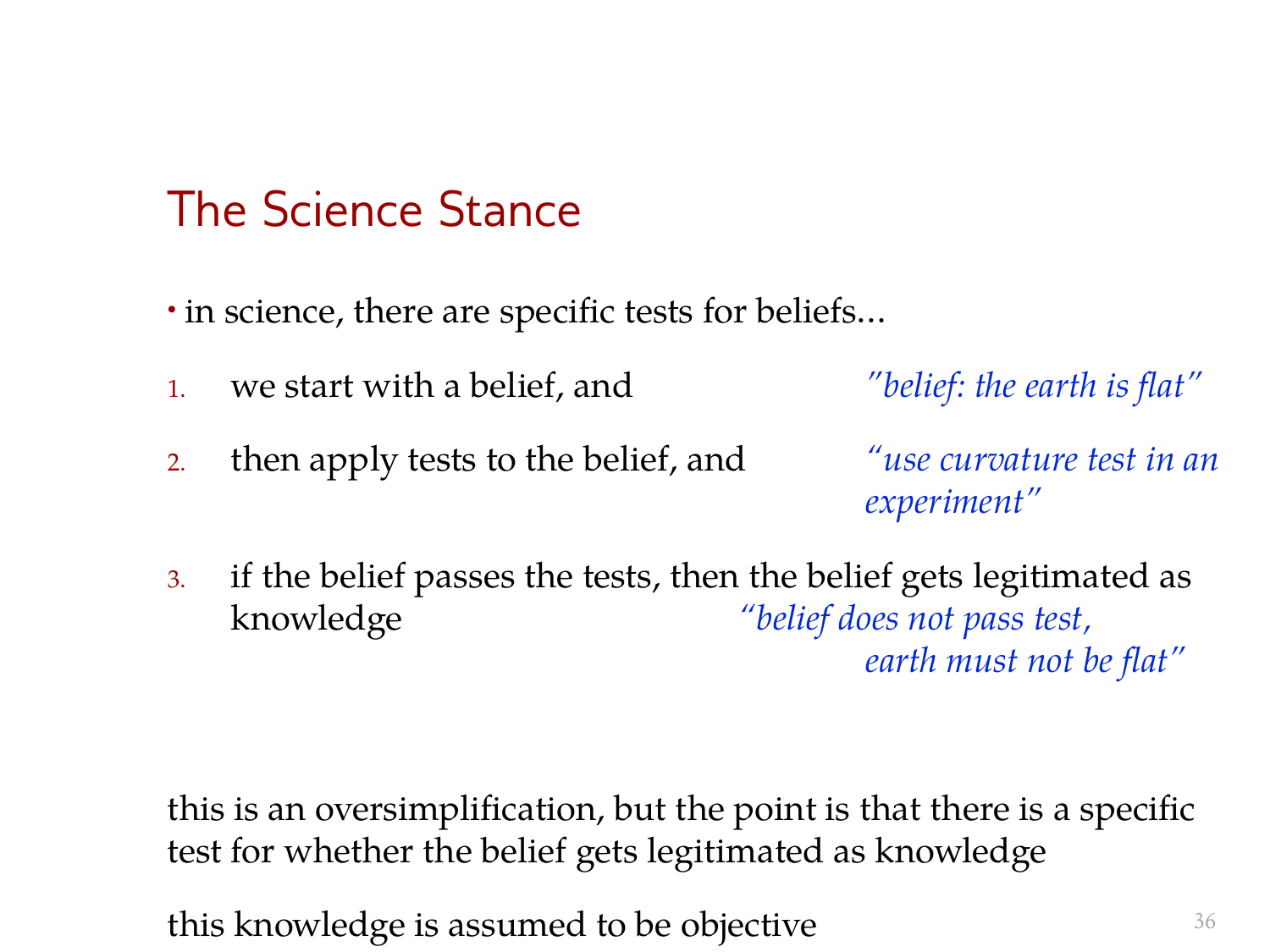

# The Science Stance
in science, there are specific tests for beliefs…
we start with a belief, and 		”belief: the earth is flat”
then apply tests to the belief, and	“use curvature test in an
					experiment”
if the belief passes the tests, then the belief gets legitimated as knowledge  			“belief does not pass test,
					earth must not be flat”

this is an oversimplification, but the point is that there is a specific test for whether the belief gets legitimated as knowledge
this knowledge is assumed to be objective

36